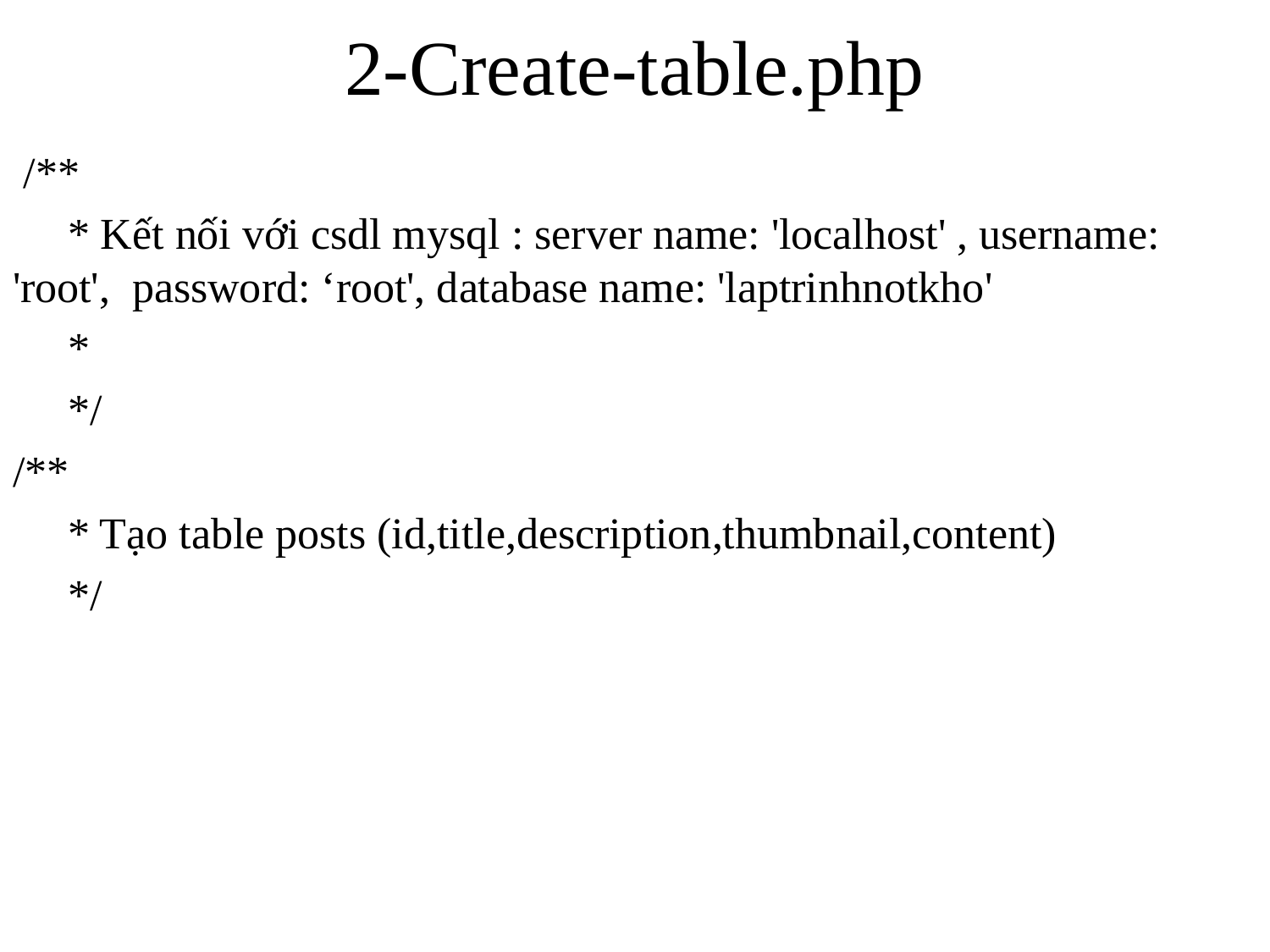

# 2-Create-table.php
 /**
     * Kết nối với csdl mysql : server name: 'localhost' , username: 'root',  password: ‘root', database name: 'laptrinhnotkho'
     *
     */
/**
     * Tạo table posts (id,title,description,thumbnail,content)
     */